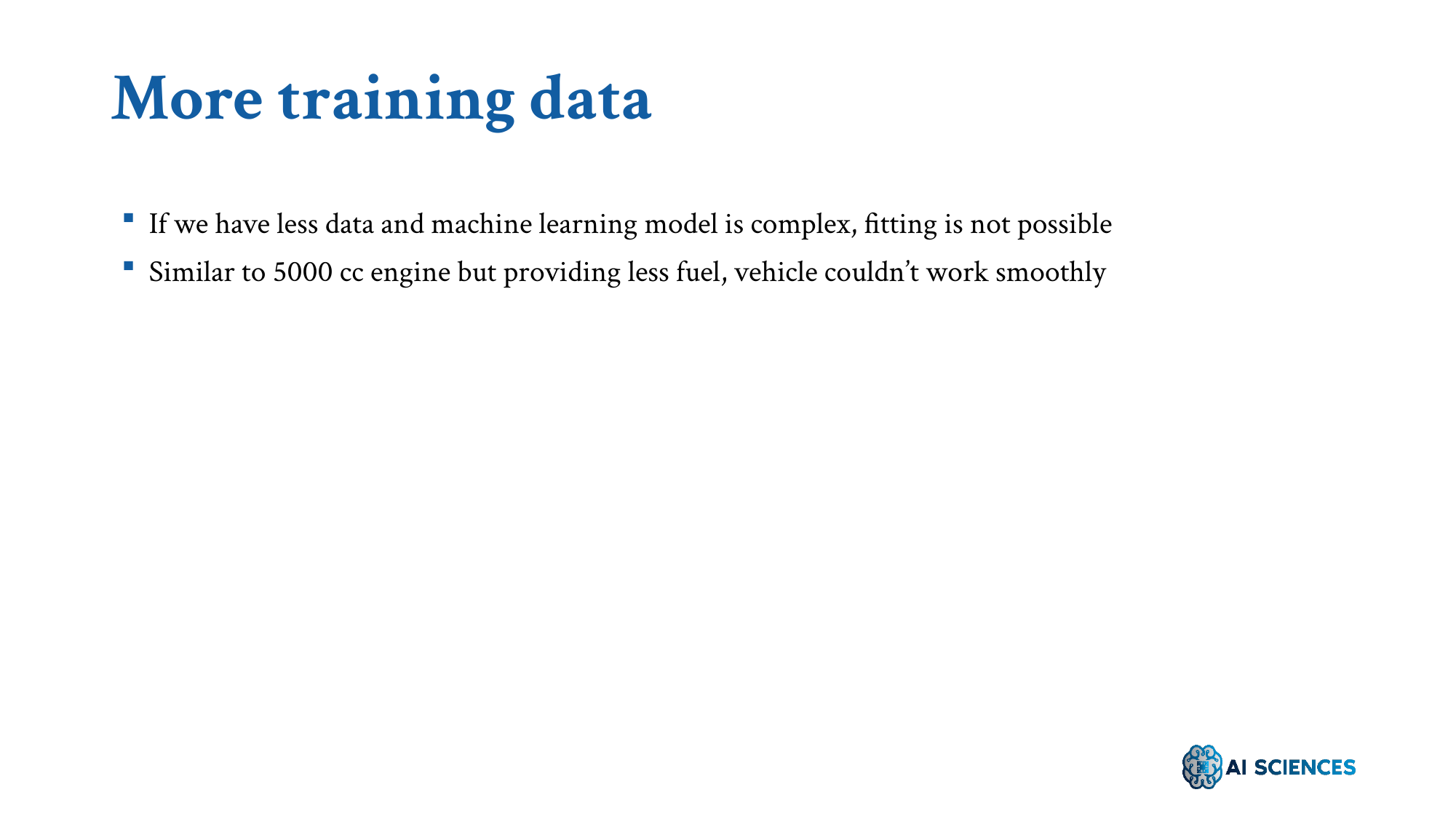

# More training data
If we have less data and machine learning model is complex, fitting is not possible
Similar to 5000 cc engine but providing less fuel, vehicle couldn’t work smoothly